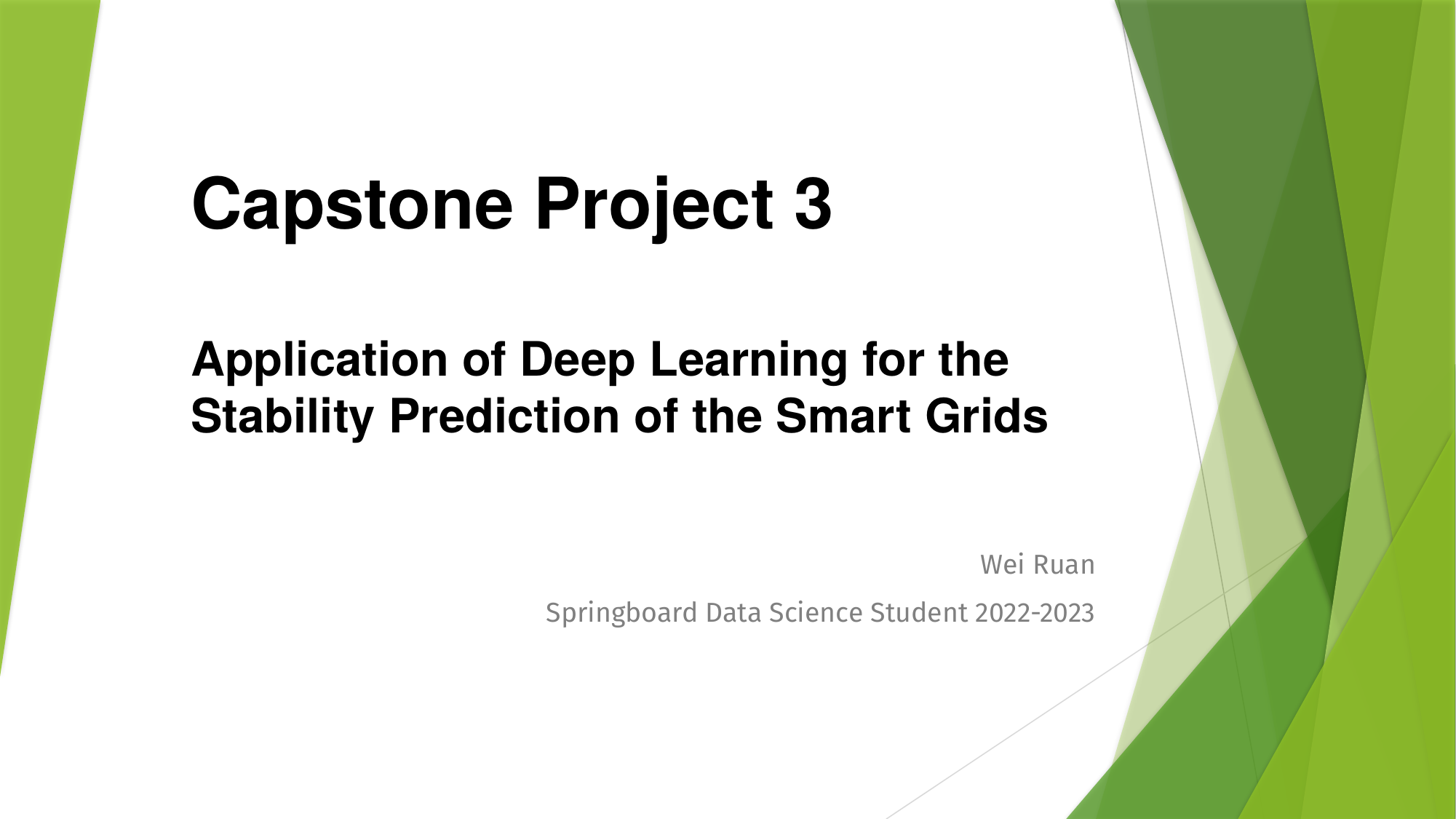

# Capstone Project 3 Application of Deep Learning for the Stability Prediction of the Smart Grids
Wei Ruan
Springboard Data Science Student 2022-2023